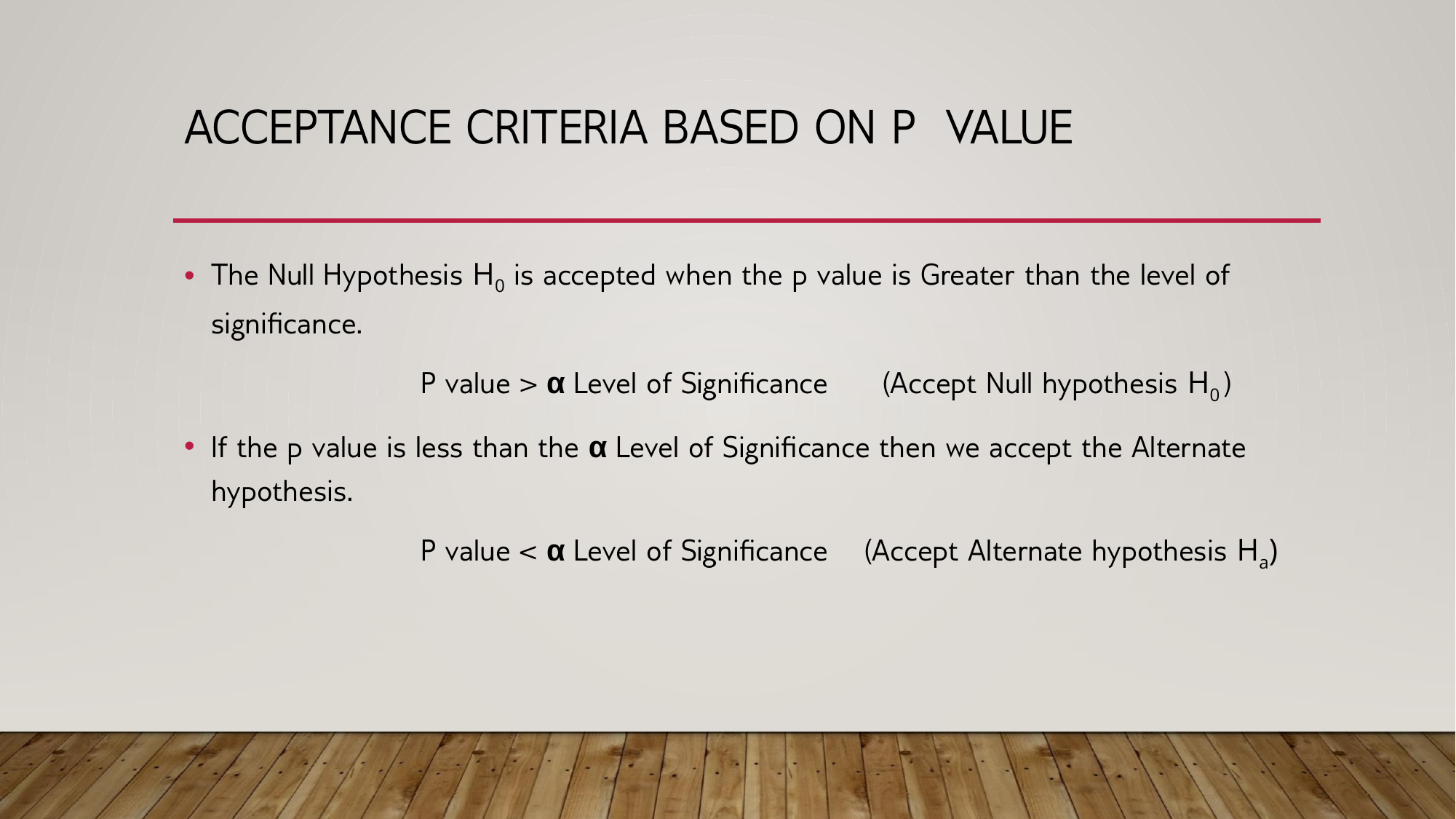

# ACCEPTANCE CRITERIA BASED ON P  VALUE
The Null Hypothesis H0 is accepted when the p value is Greater than the level of significance.
                          P value > α Level of Significance      (Accept Null hypothesis H0 )
If the p value is less than the α Level of Significance then we accept the Alternate hypothesis.
                          P value < α Level of Significance    (Accept Alternate hypothesis Ha)